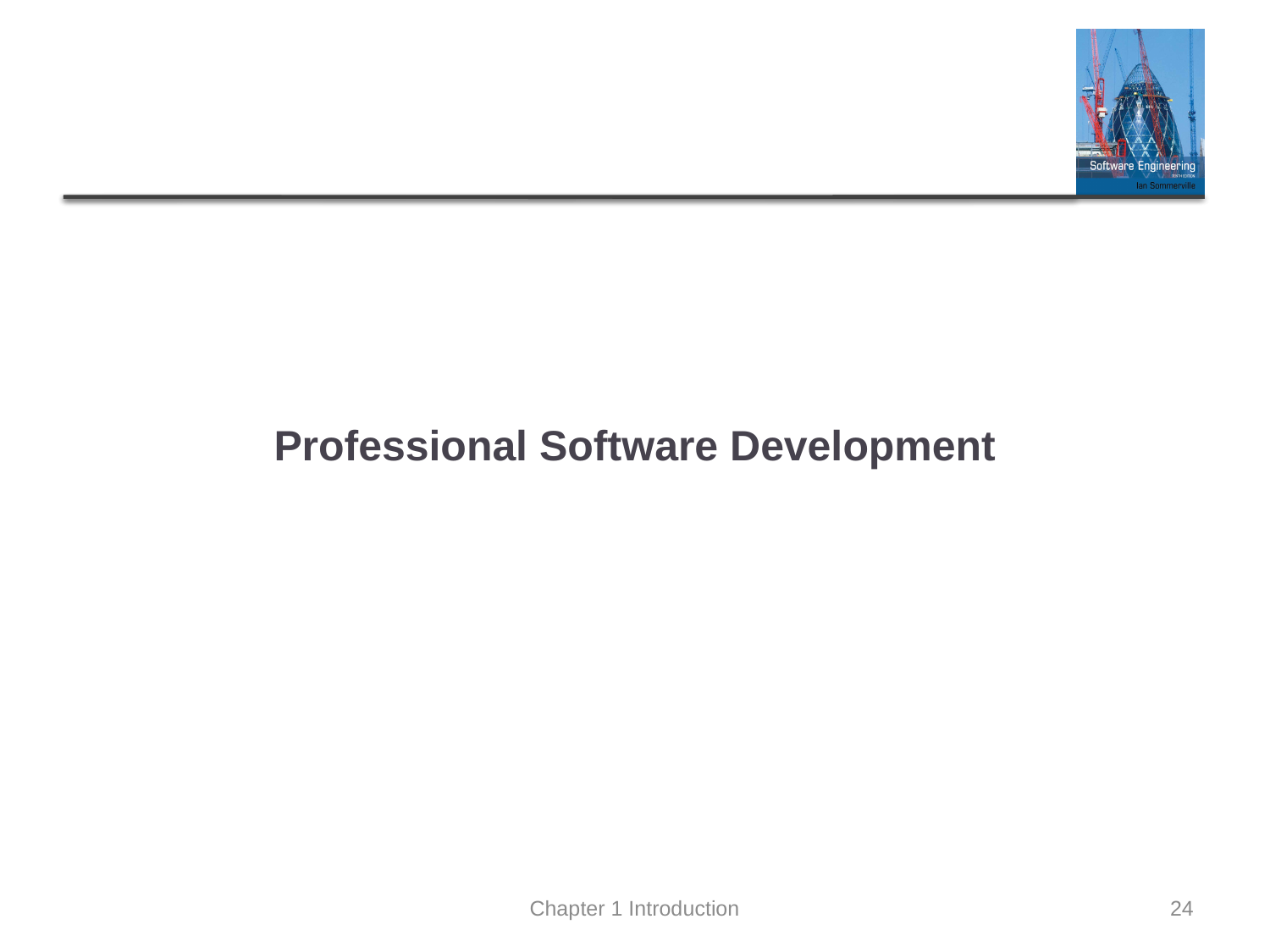

# Professional Software Development
Chapter 1 Introduction
24